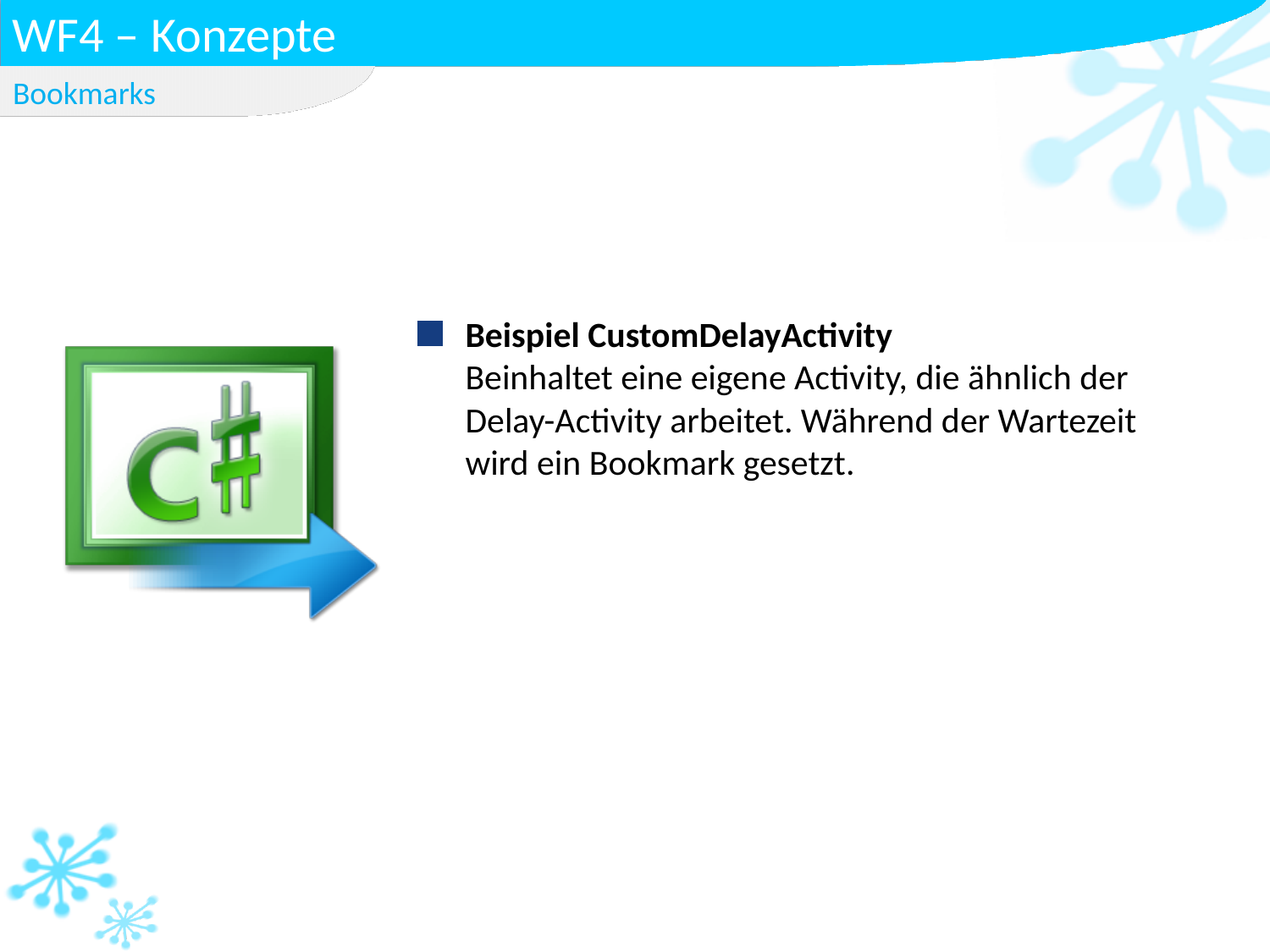

# WF4 – Konzepte
Bookmarks
Beispiel CustomDelayActivity
Beinhaltet eine eigene Activity, die ähnlich der Delay-Activity arbeitet. Während der Wartezeit wird ein Bookmark gesetzt.